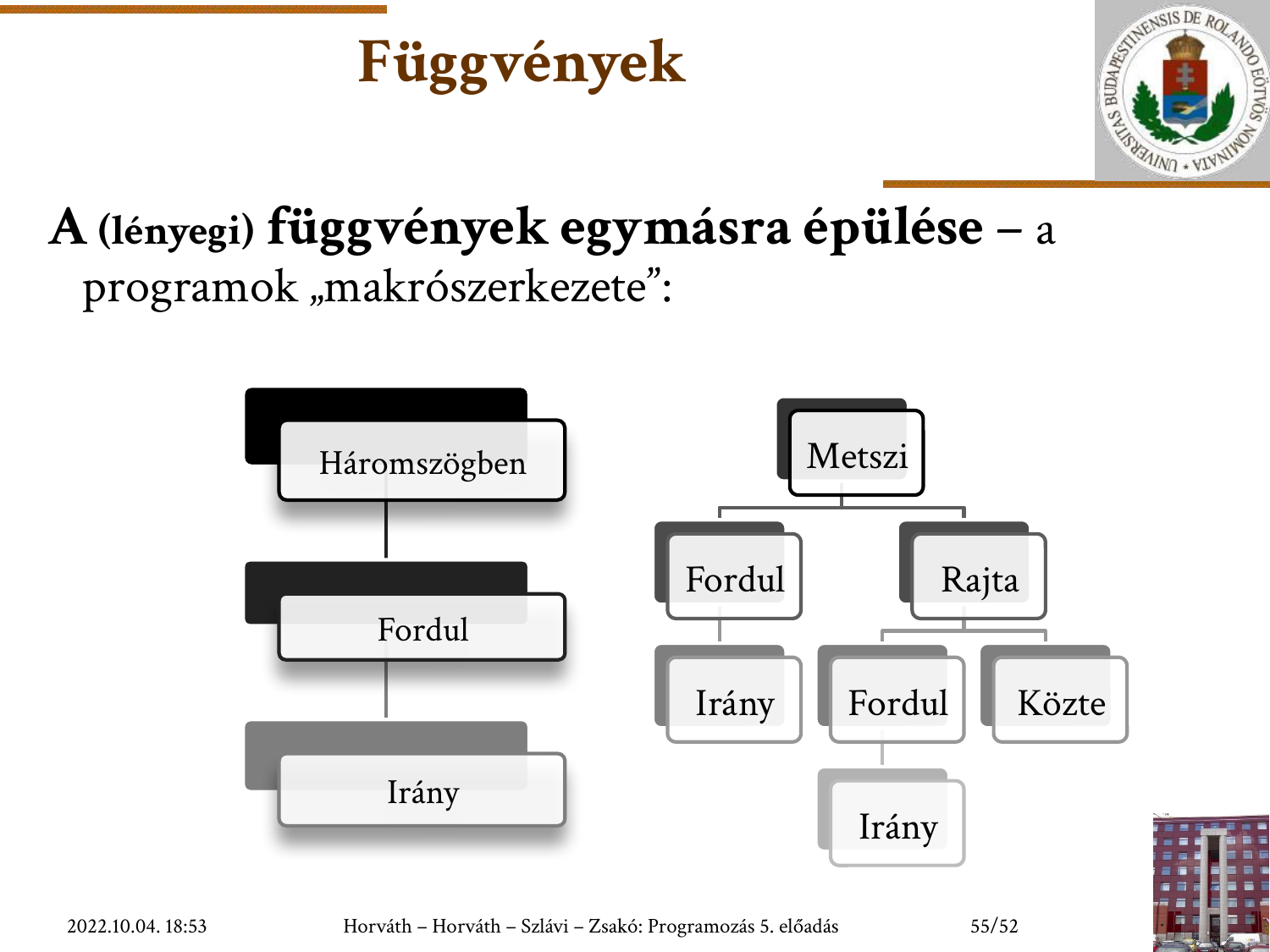

# Függvények

A (lényegi) függvények egymásra épülése – a programok „makrószerkezete”:
Háromszögben
Fordul
Irány
Metszi
Fordul
Irány
Rajta
Fordul
Irány
Közte
2022.10.04. 18:53
Horváth – Horváth – Szlávi – Zsakó: Programozás 5. előadás
55/52